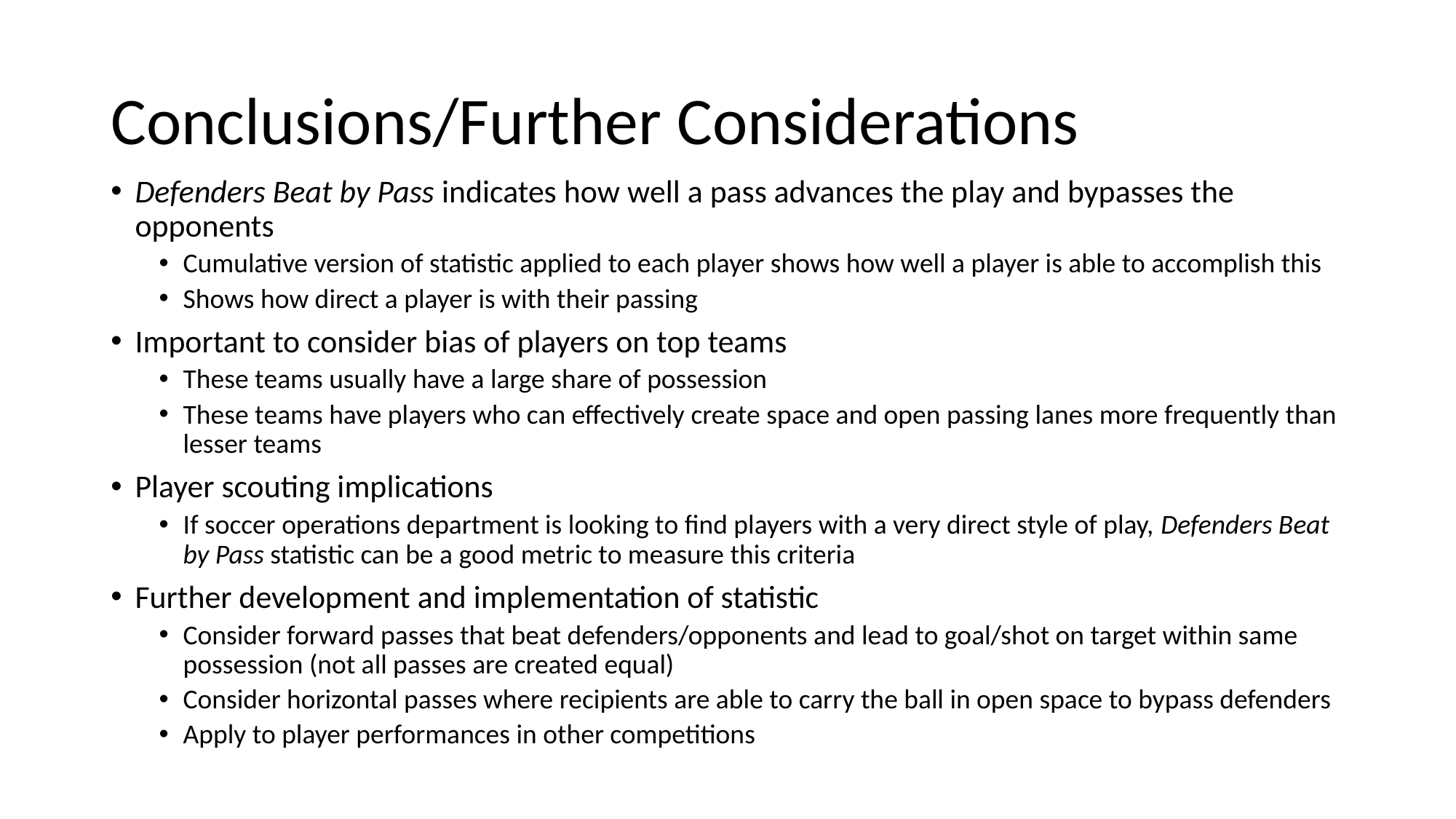

# Conclusions/Further Considerations
Defenders Beat by Pass indicates how well a pass advances the play and bypasses the opponents
Cumulative version of statistic applied to each player shows how well a player is able to accomplish this
Shows how direct a player is with their passing
Important to consider bias of players on top teams
These teams usually have a large share of possession
These teams have players who can effectively create space and open passing lanes more frequently than lesser teams
Player scouting implications
If soccer operations department is looking to find players with a very direct style of play, Defenders Beat by Pass statistic can be a good metric to measure this criteria
Further development and implementation of statistic
Consider forward passes that beat defenders/opponents and lead to goal/shot on target within same possession (not all passes are created equal)
Consider horizontal passes where recipients are able to carry the ball in open space to bypass defenders
Apply to player performances in other competitions